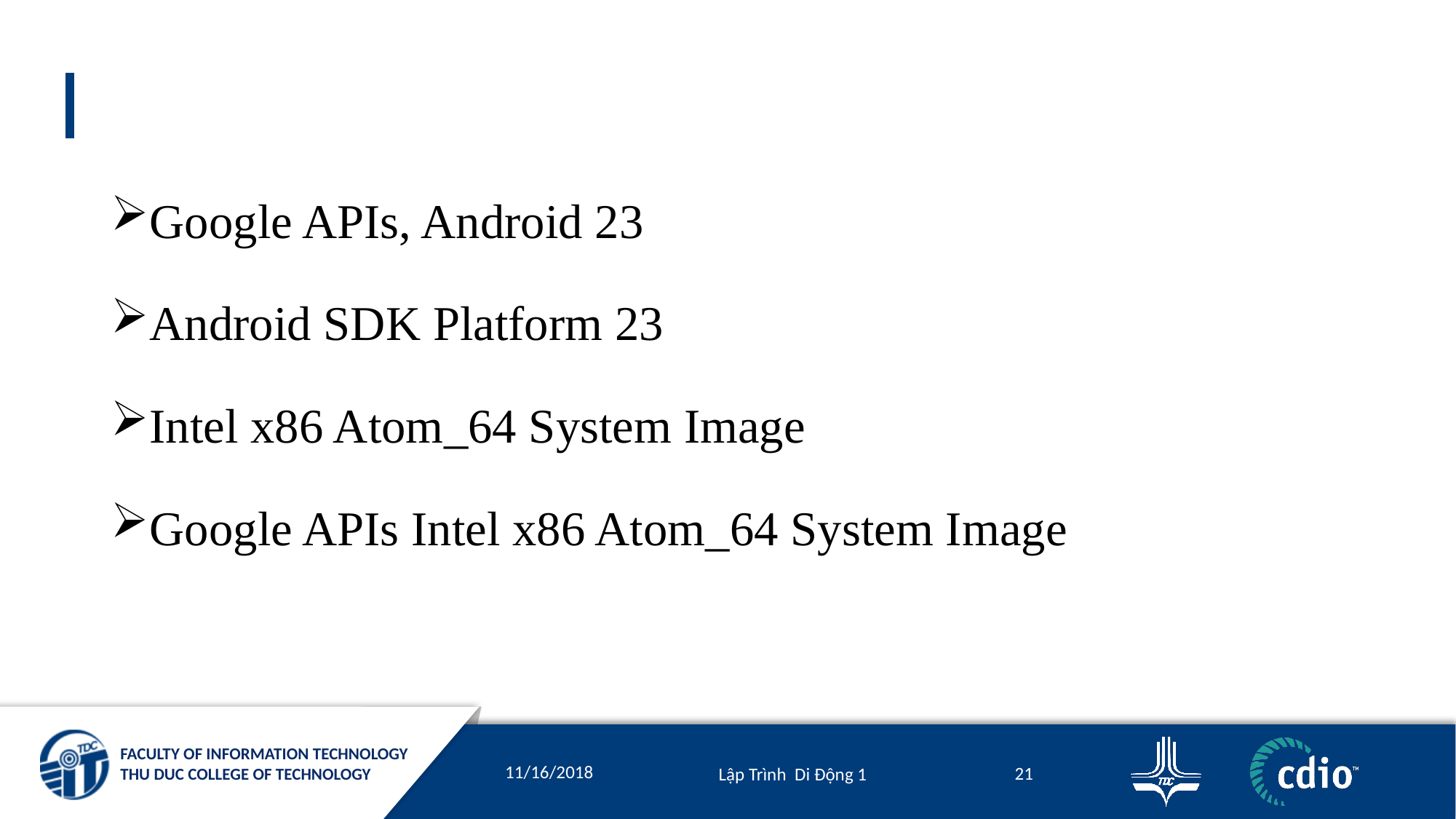

#
Google APIs, Android 23
Android SDK Platform 23
Intel x86 Atom_64 System Image
Google APIs Intel x86 Atom_64 System Image